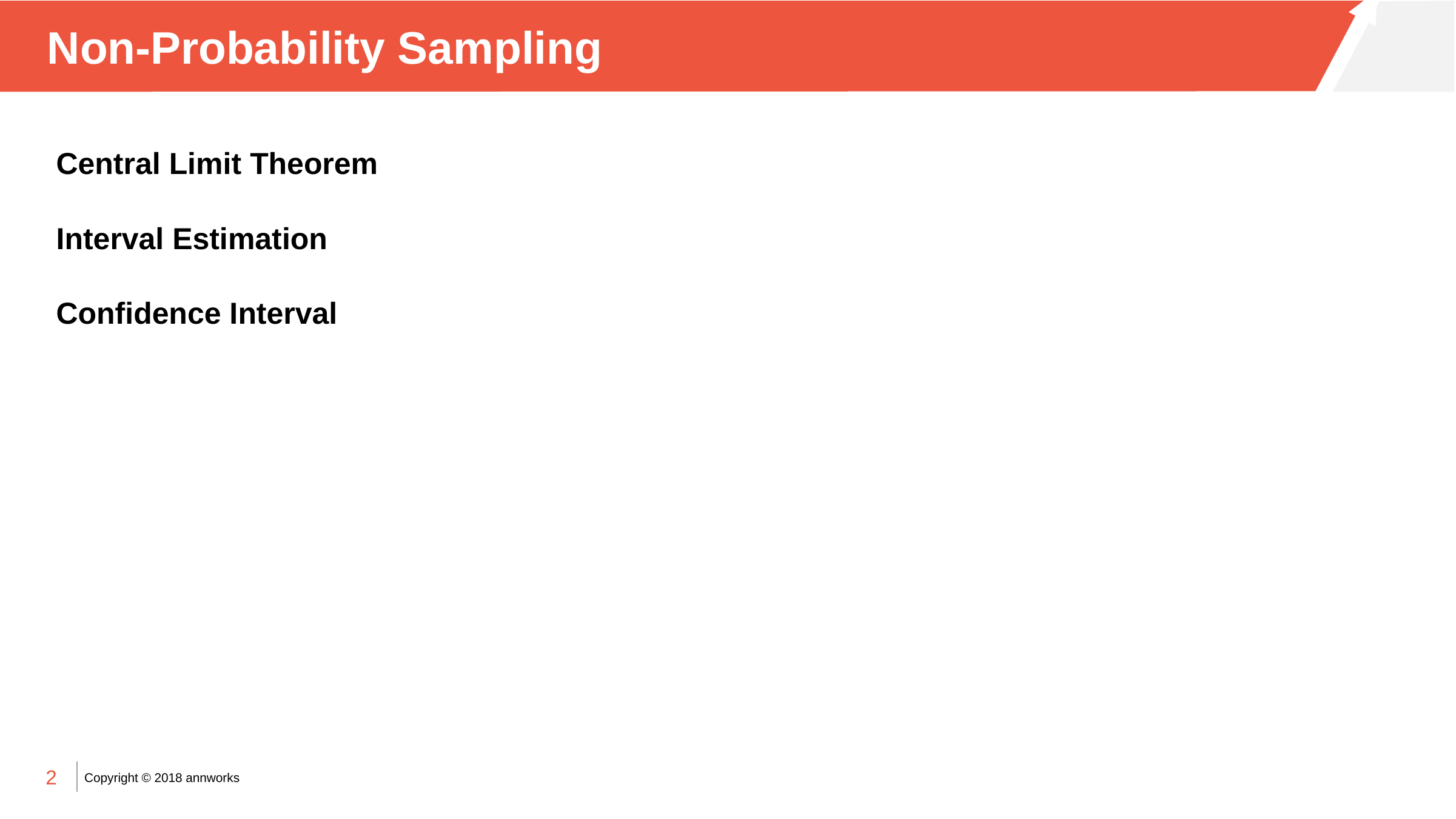

# Non-Probability Sampling
Central Limit Theorem
Interval Estimation
Confidence Interval
2